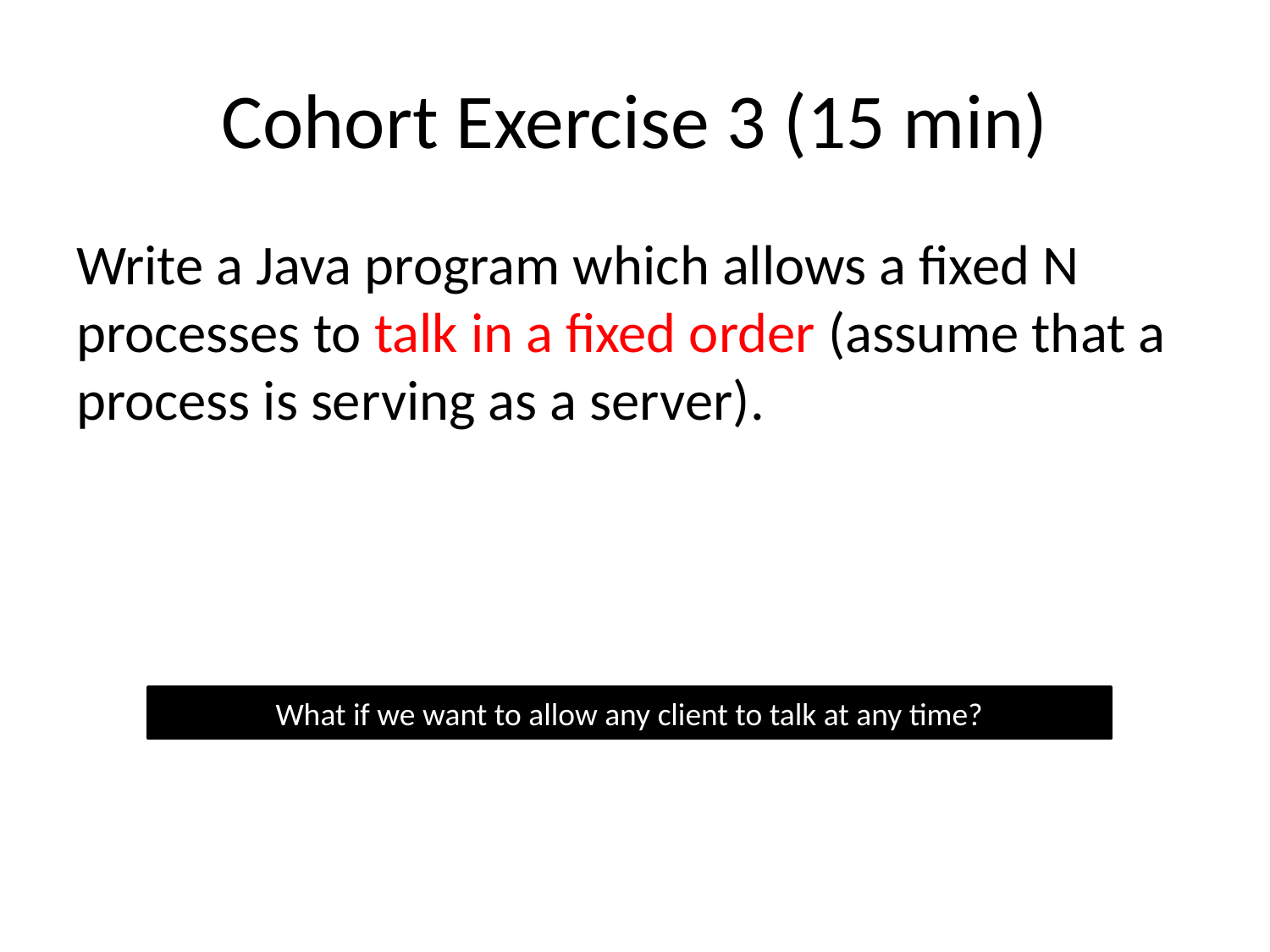

# Cohort Exercise 3 (15 min)
Write a Java program which allows a fixed N processes to talk in a fixed order (assume that a process is serving as a server).
What if we want to allow any client to talk at any time?